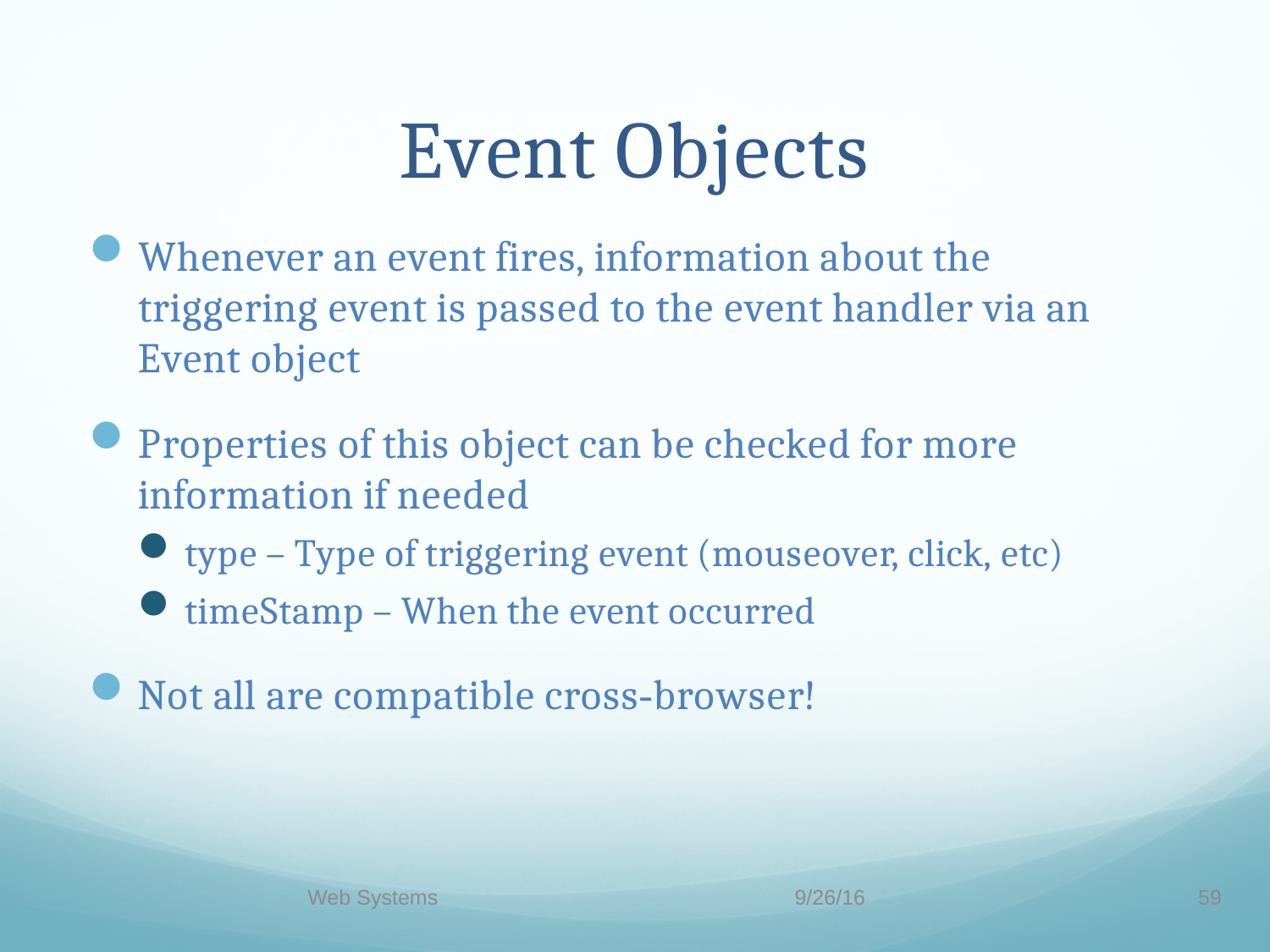

# Event Objects
Whenever an event fires, information about the triggering event is passed to the event handler via an Event object
Properties of this object can be checked for more information if needed
type – Type of triggering event (mouseover, click, etc)
timeStamp – When the event occurred
Not all are compatible cross-browser!
Web Systems
9/26/16
59